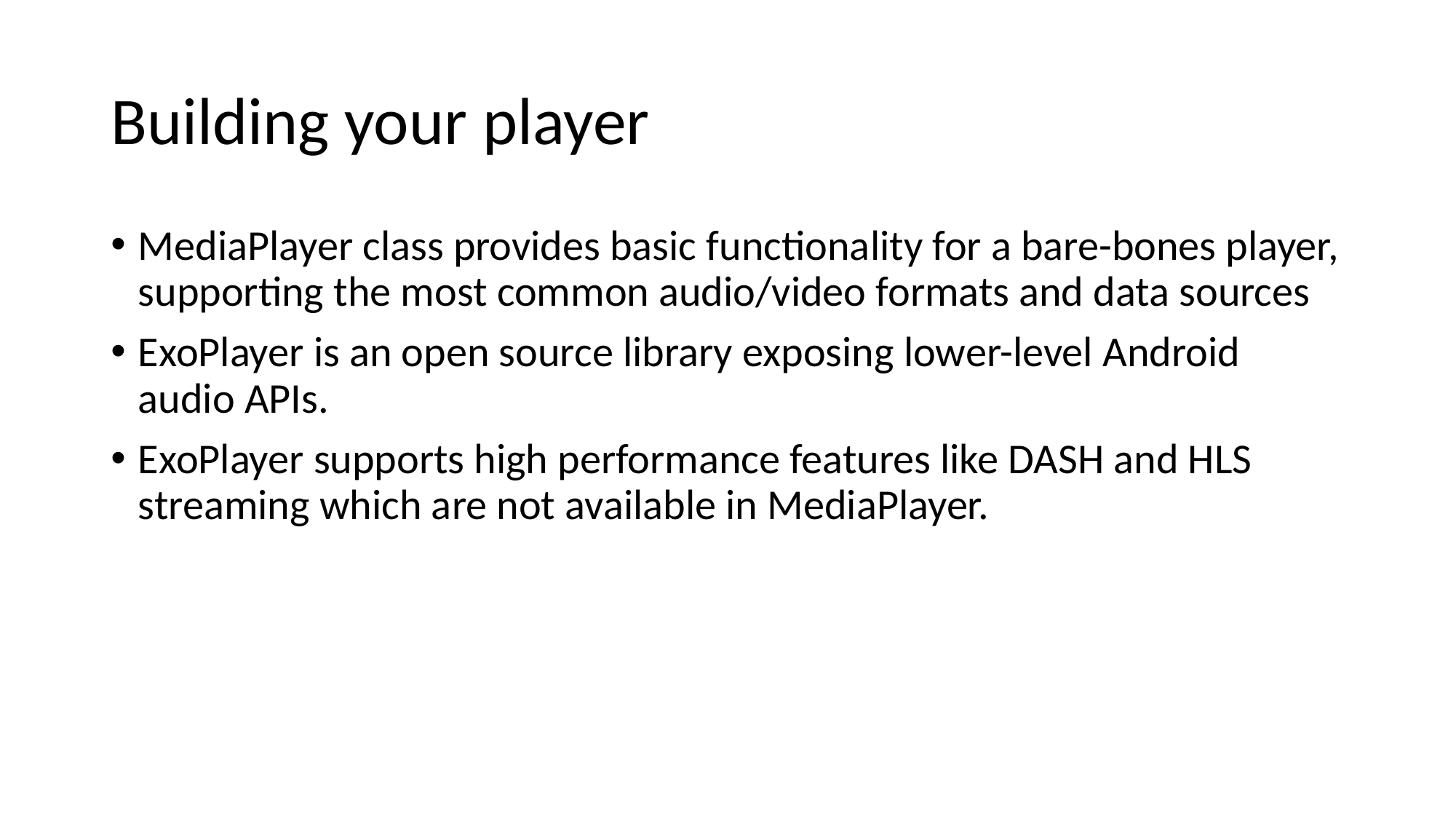

# Building your player
MediaPlayer class provides basic functionality for a bare-bones player, supporting the most common audio/video formats and data sources
ExoPlayer is an open source library exposing lower-level Android audio APIs.
ExoPlayer supports high performance features like DASH and HLS streaming which are not available in MediaPlayer.